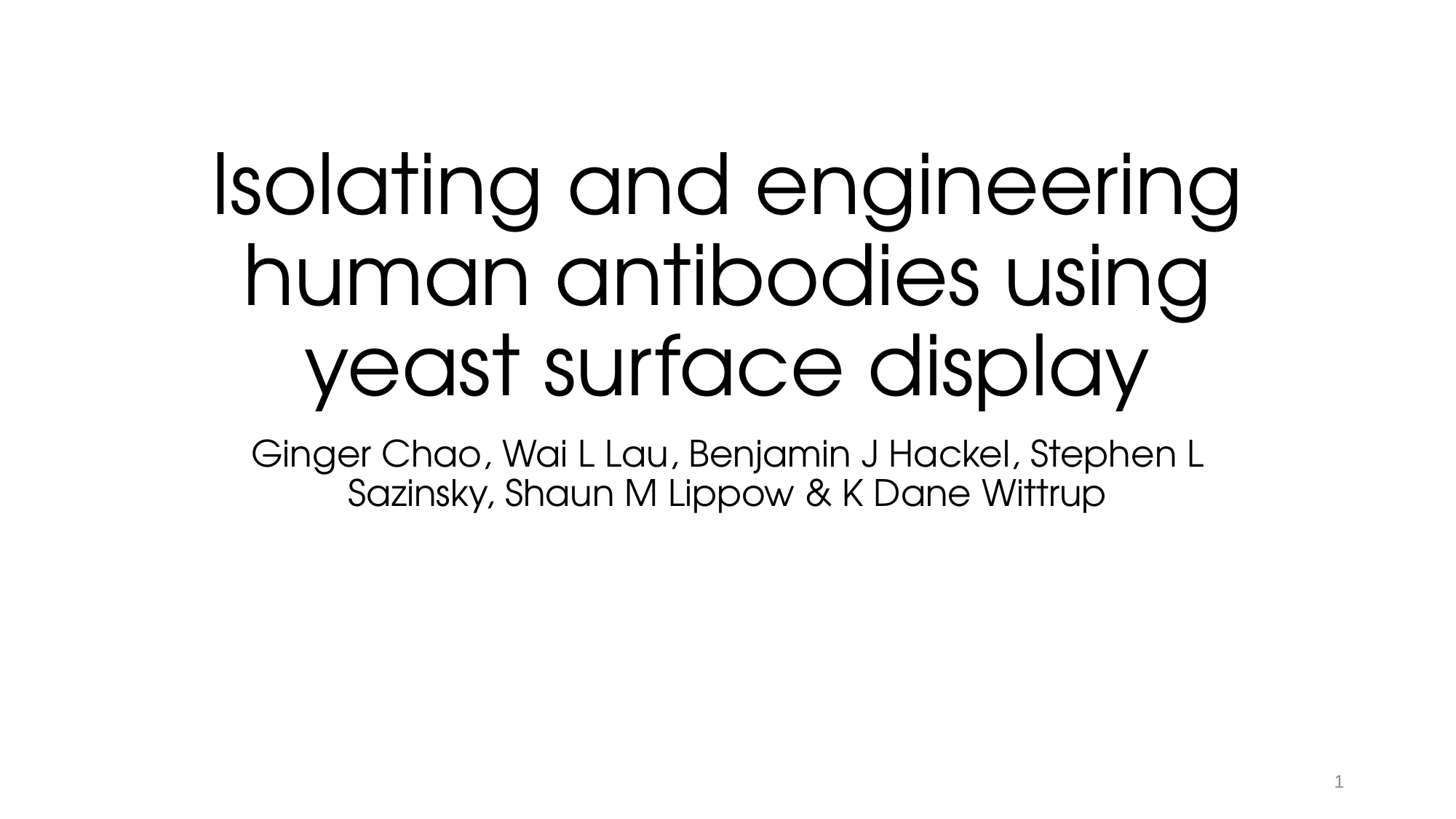

# Isolating and engineering human antibodies using yeast surface display
Ginger Chao, Wai L Lau, Benjamin J Hackel, Stephen L Sazinsky, Shaun M Lippow & K Dane Wittrup
1